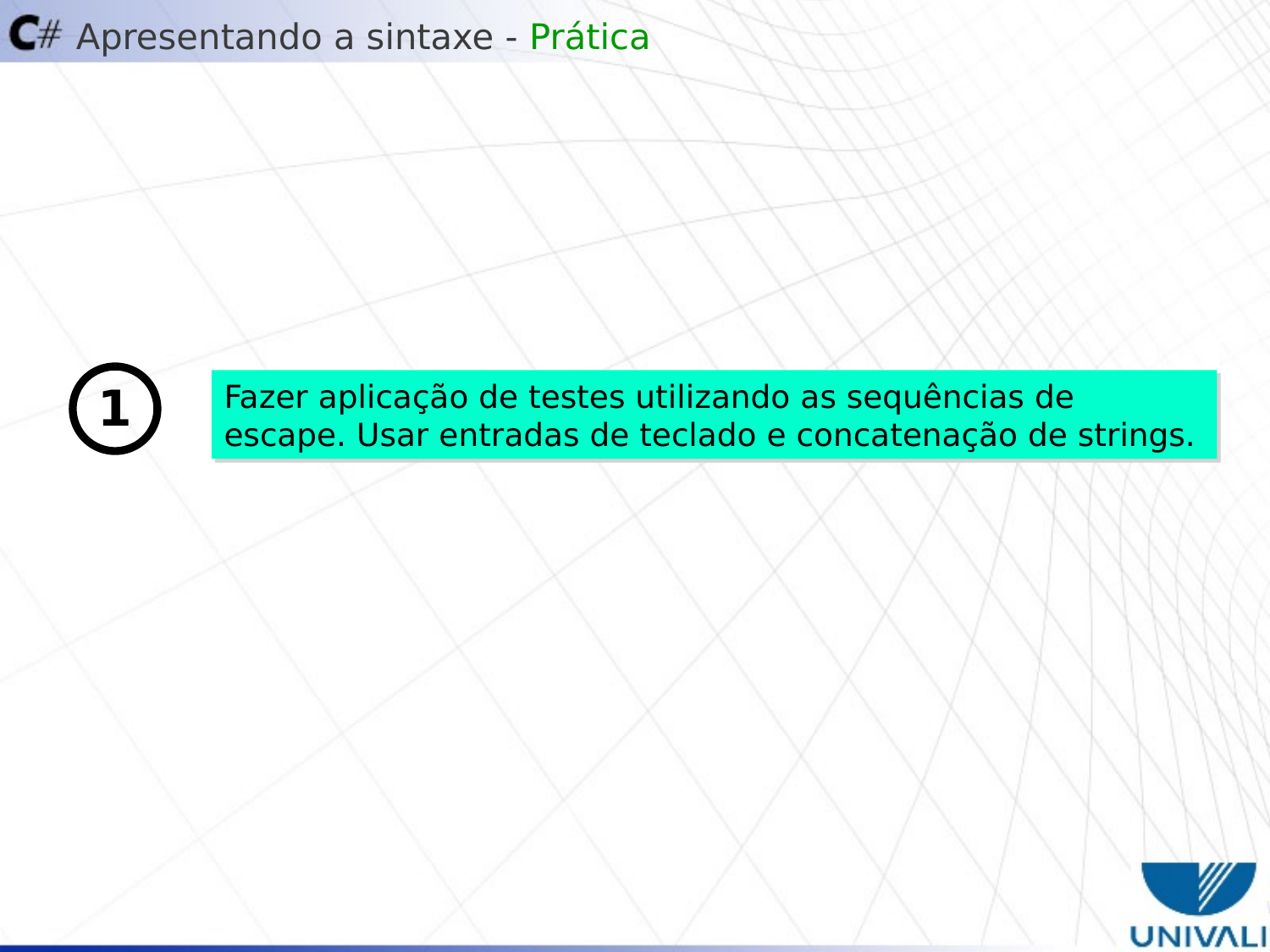

Apresentando a sintaxe - Prática

1
Fazer aplicação de testes utilizando as sequências de escape. Usar entradas de teclado e concatenação de strings.